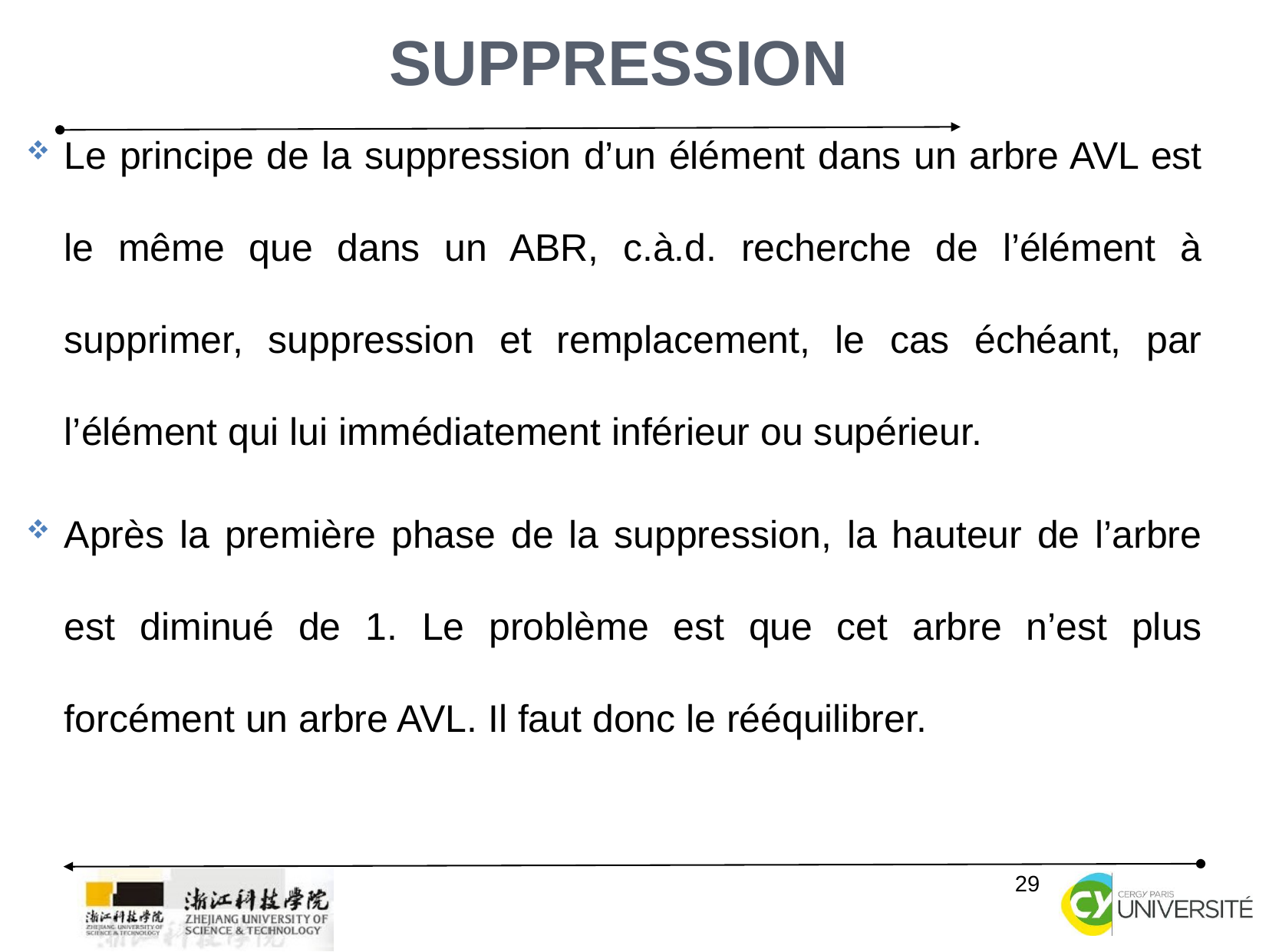

29
Suppression
Le principe de la suppression d’un élément dans un arbre AVL est le même que dans un ABR, c.à.d. recherche de l’élément à supprimer, suppression et remplacement, le cas échéant, par l’élément qui lui immédiatement inférieur ou supérieur.
Après la première phase de la suppression, la hauteur de l’arbre est diminué de 1. Le problème est que cet arbre n’est plus forcément un arbre AVL. Il faut donc le rééquilibrer.